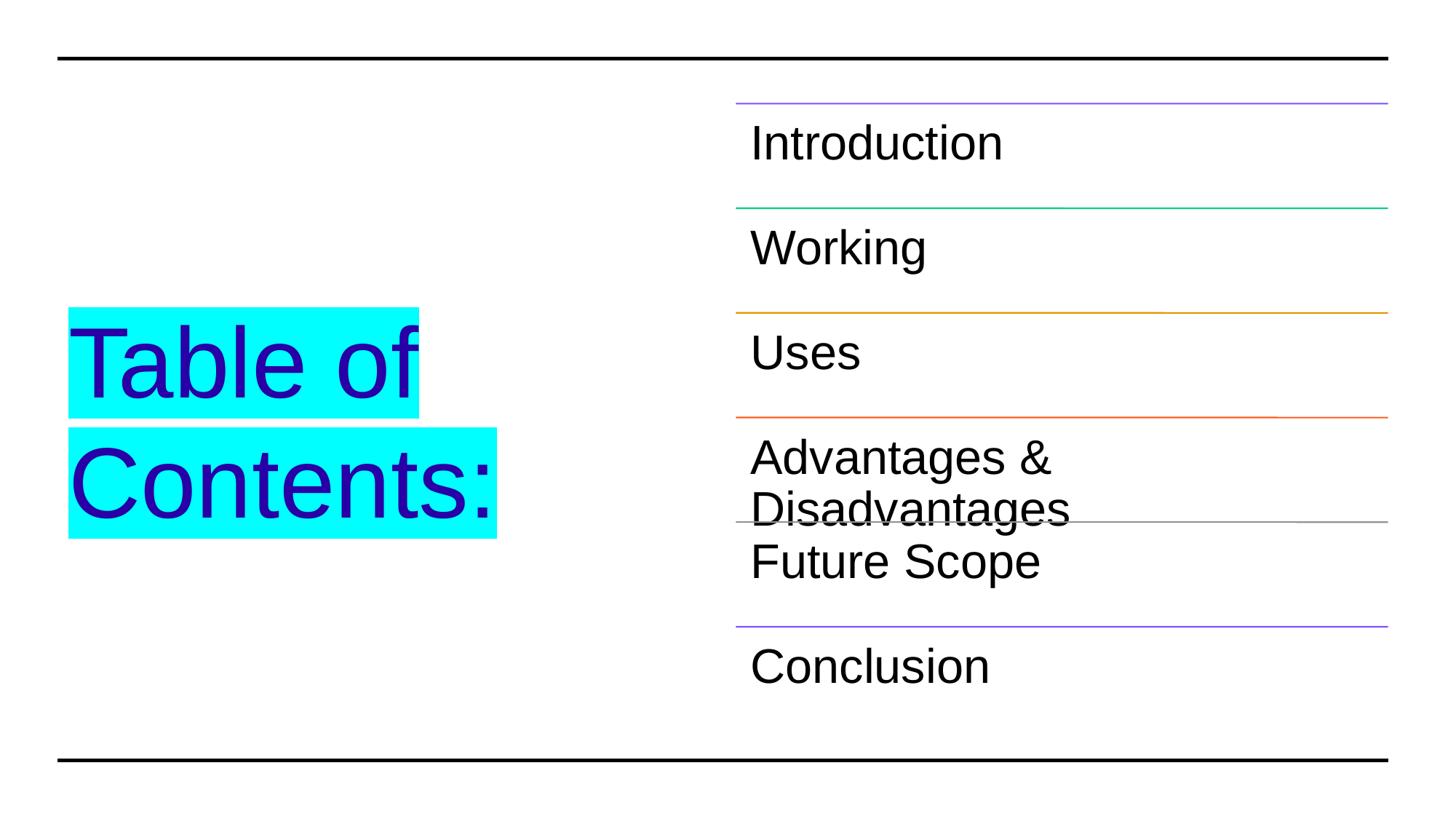

Introduction
Working
Uses
Advantages & Disadvantages
Future Scope
Conclusion
# Table of Contents: